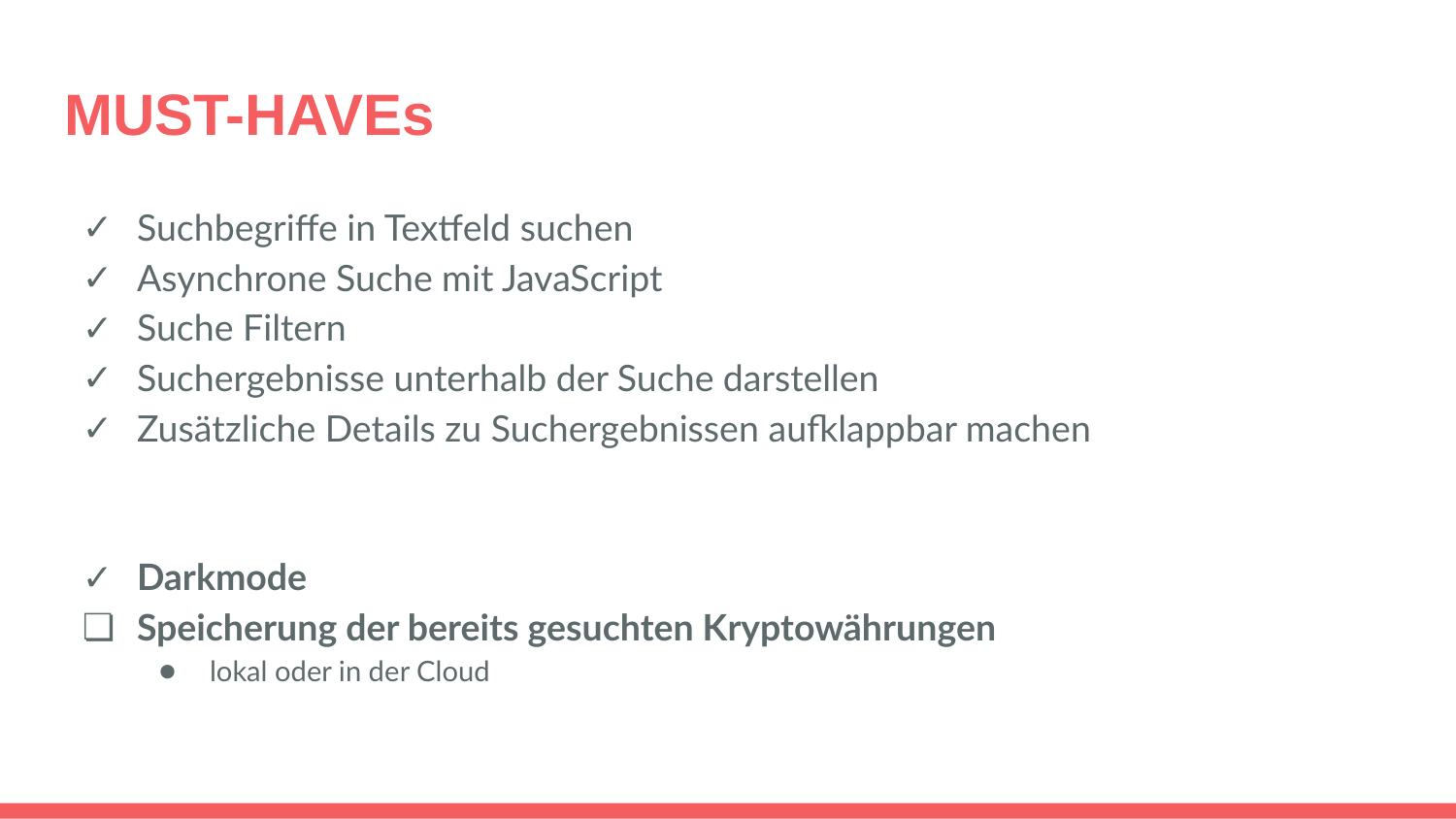

# MUST-HAVEs
Suchbegriffe in Textfeld suchen
Asynchrone Suche mit JavaScript
Suche Filtern
Suchergebnisse unterhalb der Suche darstellen
Zusätzliche Details zu Suchergebnissen aufklappbar machen

Darkmode
Speicherung der bereits gesuchten Kryptowährungen
lokal oder in der Cloud